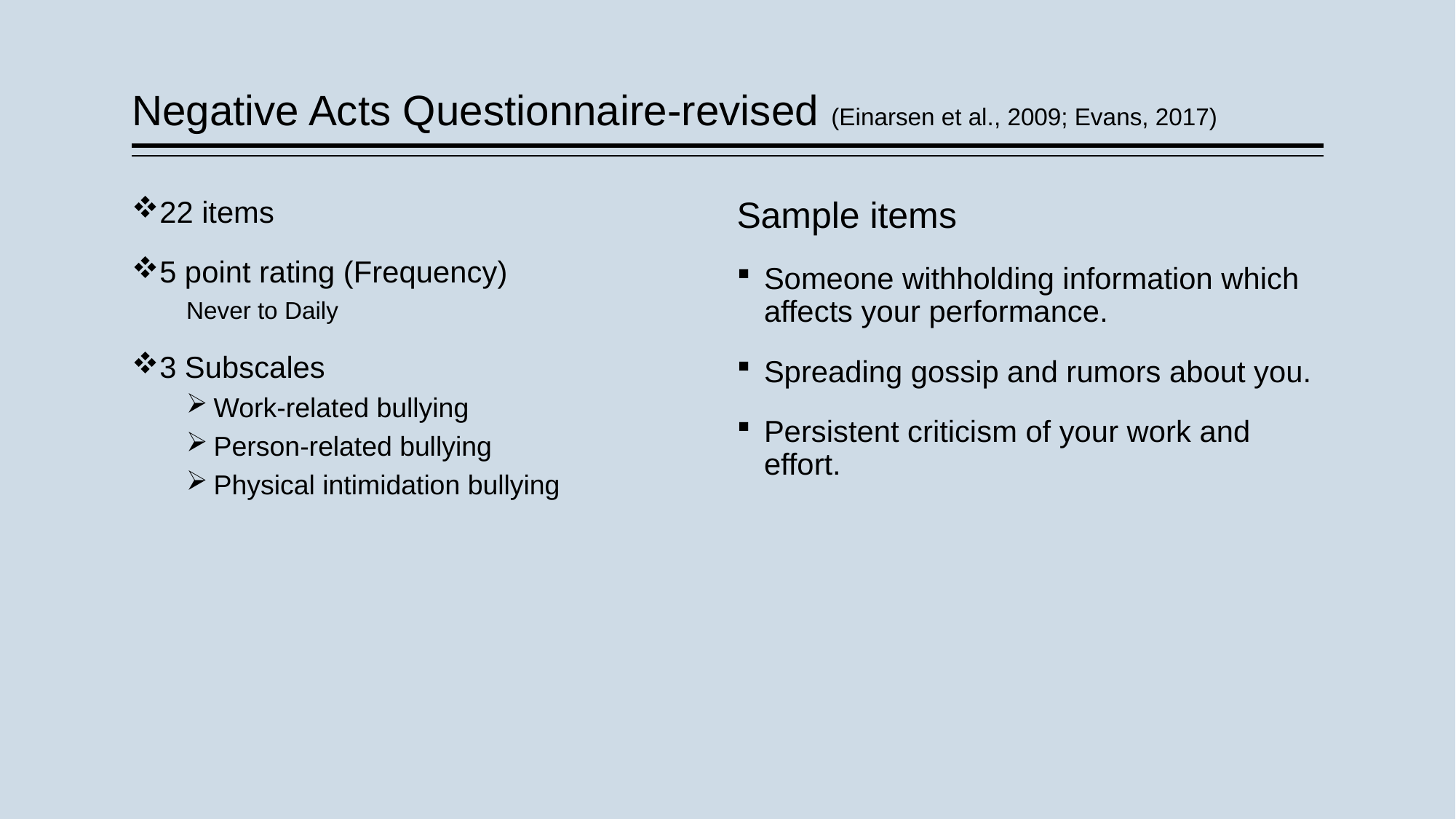

# Negative Acts Questionnaire-revised (Einarsen et al., 2009; Evans, 2017)
22 items
5 point rating (Frequency)
Never to Daily
3 Subscales
Work-related bullying
Person-related bullying
Physical intimidation bullying
Sample items
Someone withholding information which affects your performance.
Spreading gossip and rumors about you.
Persistent criticism of your work and effort.